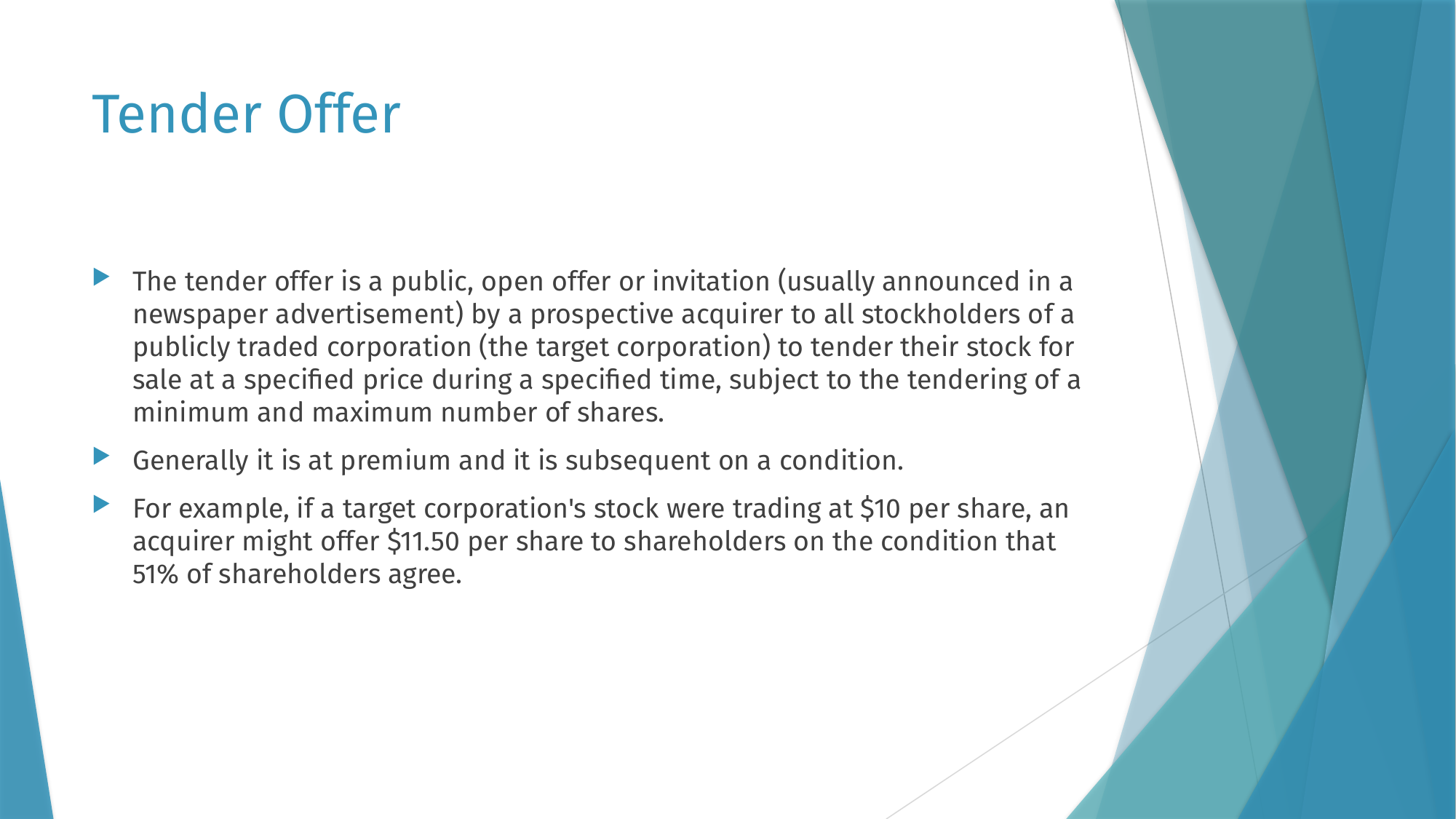

# Tender Offer
The tender offer is a public, open offer or invitation (usually announced in a newspaper advertisement) by a prospective acquirer to all stockholders of a publicly traded corporation (the target corporation) to tender their stock for sale at a specified price during a specified time, subject to the tendering of a minimum and maximum number of shares.
Generally it is at premium and it is subsequent on a condition.
For example, if a target corporation's stock were trading at $10 per share, an acquirer might offer $11.50 per share to shareholders on the condition that 51% of shareholders agree.